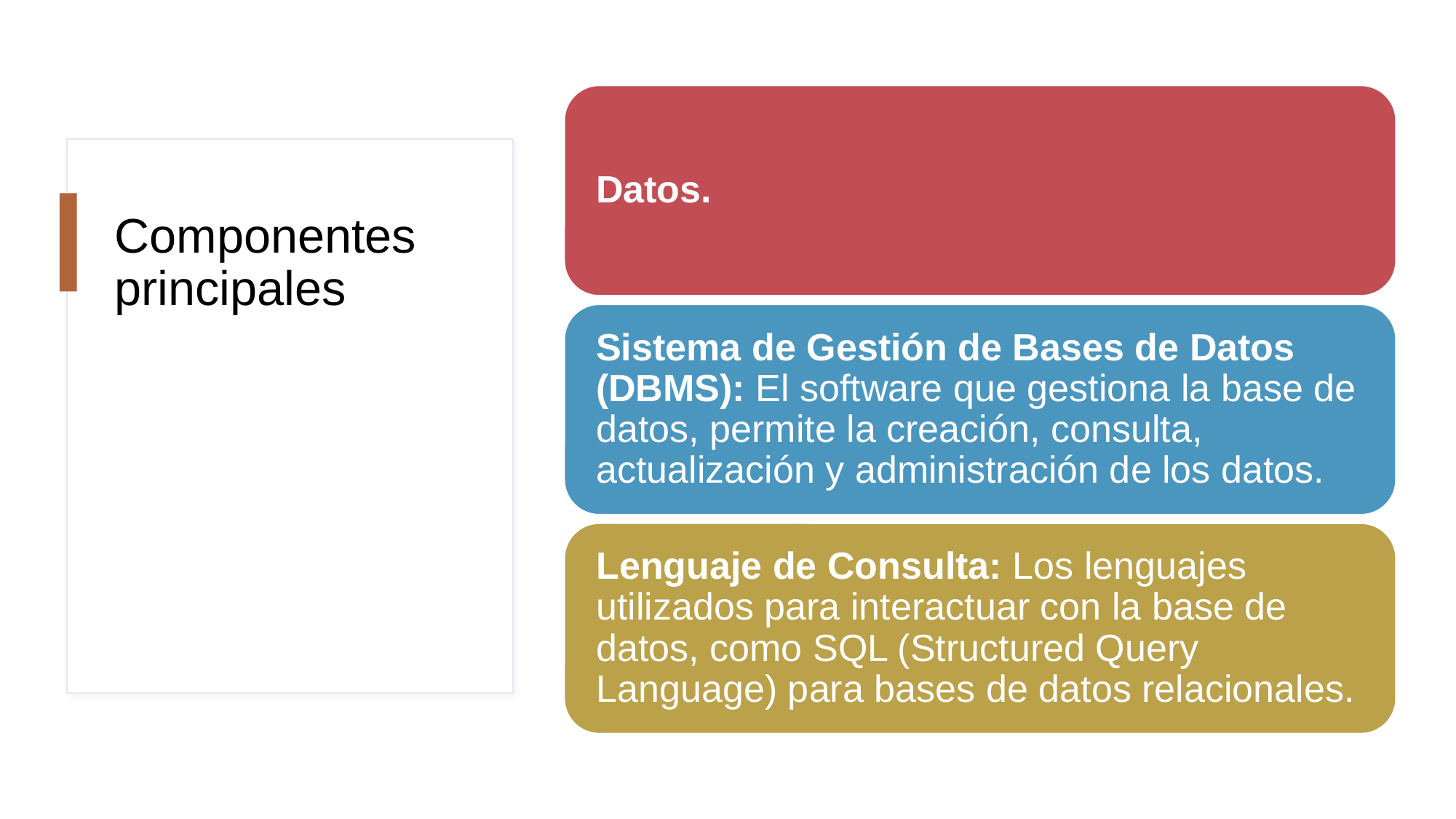

Datos.
Sistema de Gestión de Bases de Datos (DBMS): El software que gestiona la base de datos, permite la creación, consulta, actualización y administración de los datos.
Lenguaje de Consulta: Los lenguajes utilizados para interactuar con la base de datos, como SQL (Structured Query Language) para bases de datos relacionales.

# Componentes principales